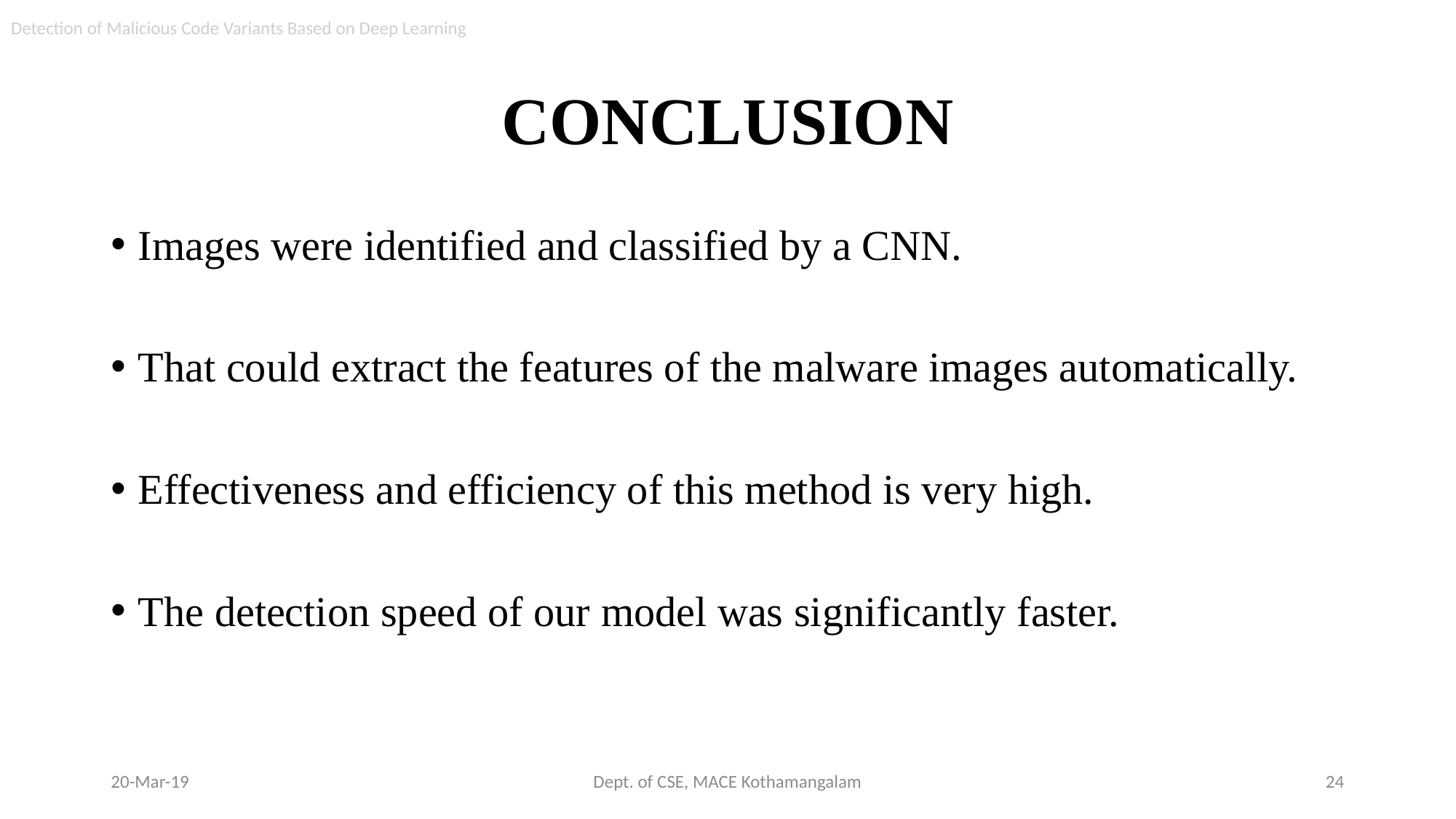

Detection of Malicious Code Variants Based on Deep Learning

# CONCLUSION
Images were identified and classified by a CNN.

That could extract the features of the malware images automatically.

Effectiveness and efficiency of this method is very high.

The detection speed of our model was significantly faster.

20-Mar-19
Dept. of CSE, MACE Kothamangalam
24